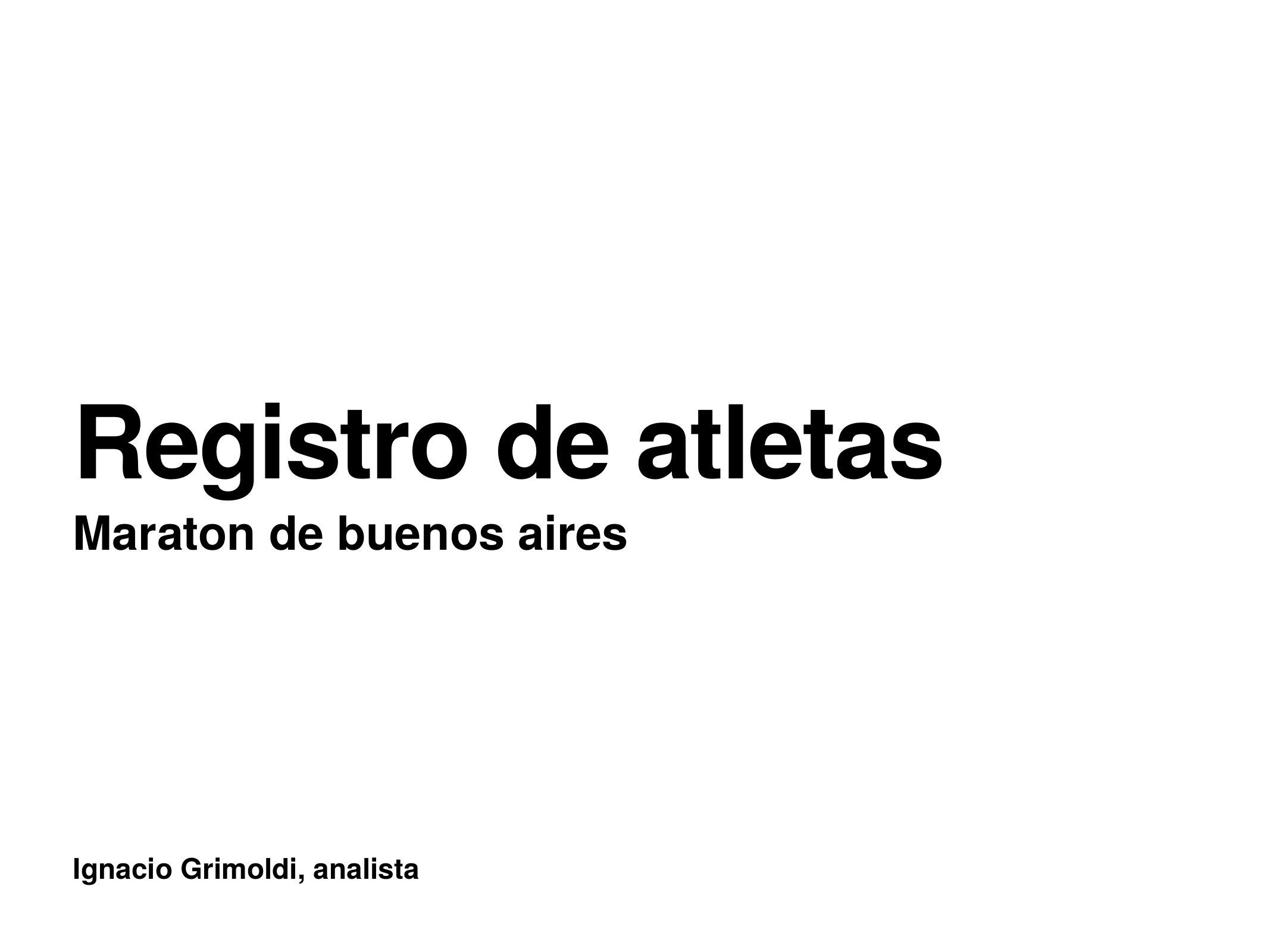

# Registro de atletas
Maraton de buenos aires
Ignacio Grimoldi, analista